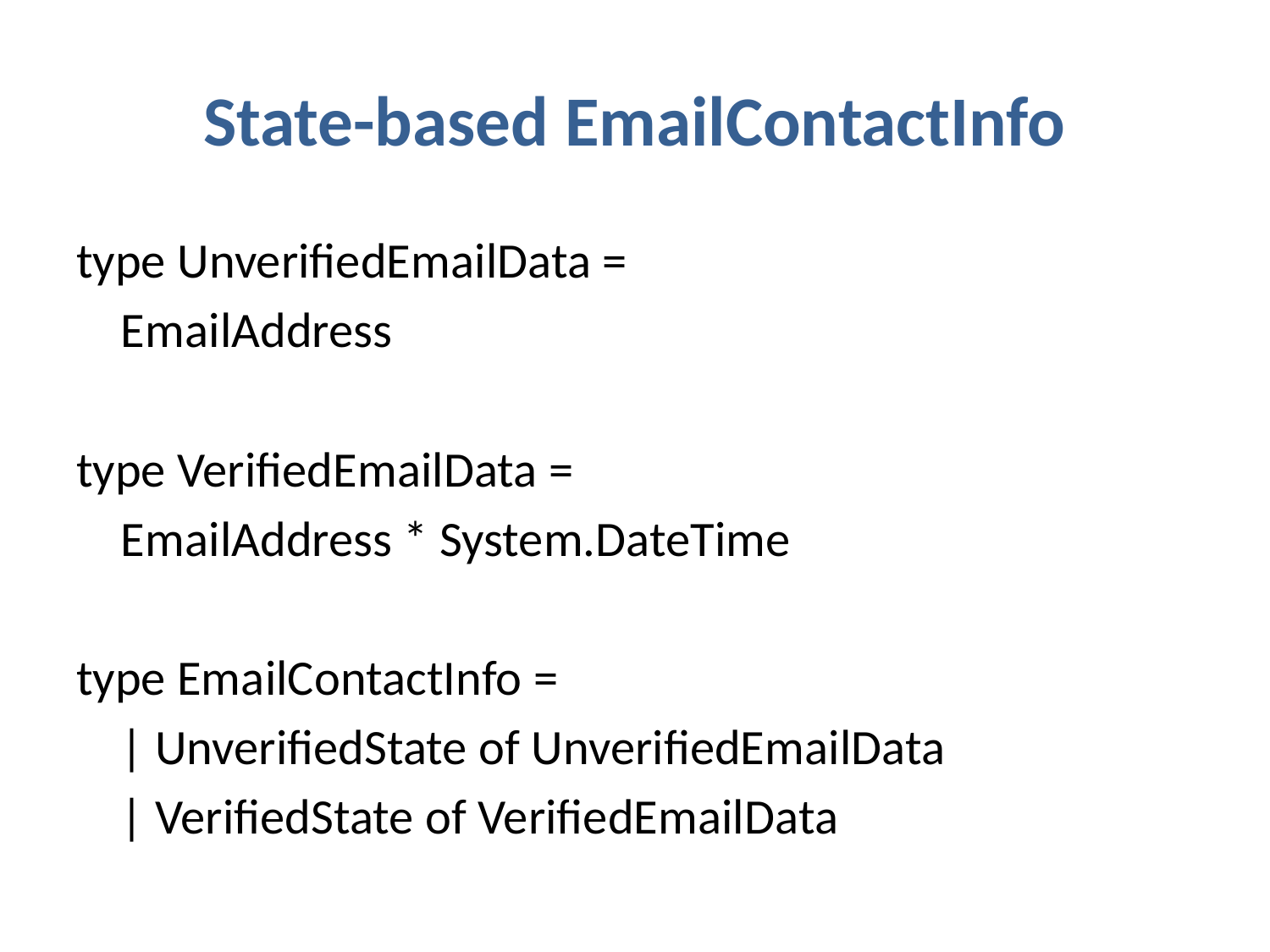

# State-based EmailContactInfo
type UnverifiedEmailData =
    EmailAddress

type VerifiedEmailData =
    EmailAddress * System.DateTime

type EmailContactInfo =
    | UnverifiedState of UnverifiedEmailData
    | VerifiedState of VerifiedEmailData